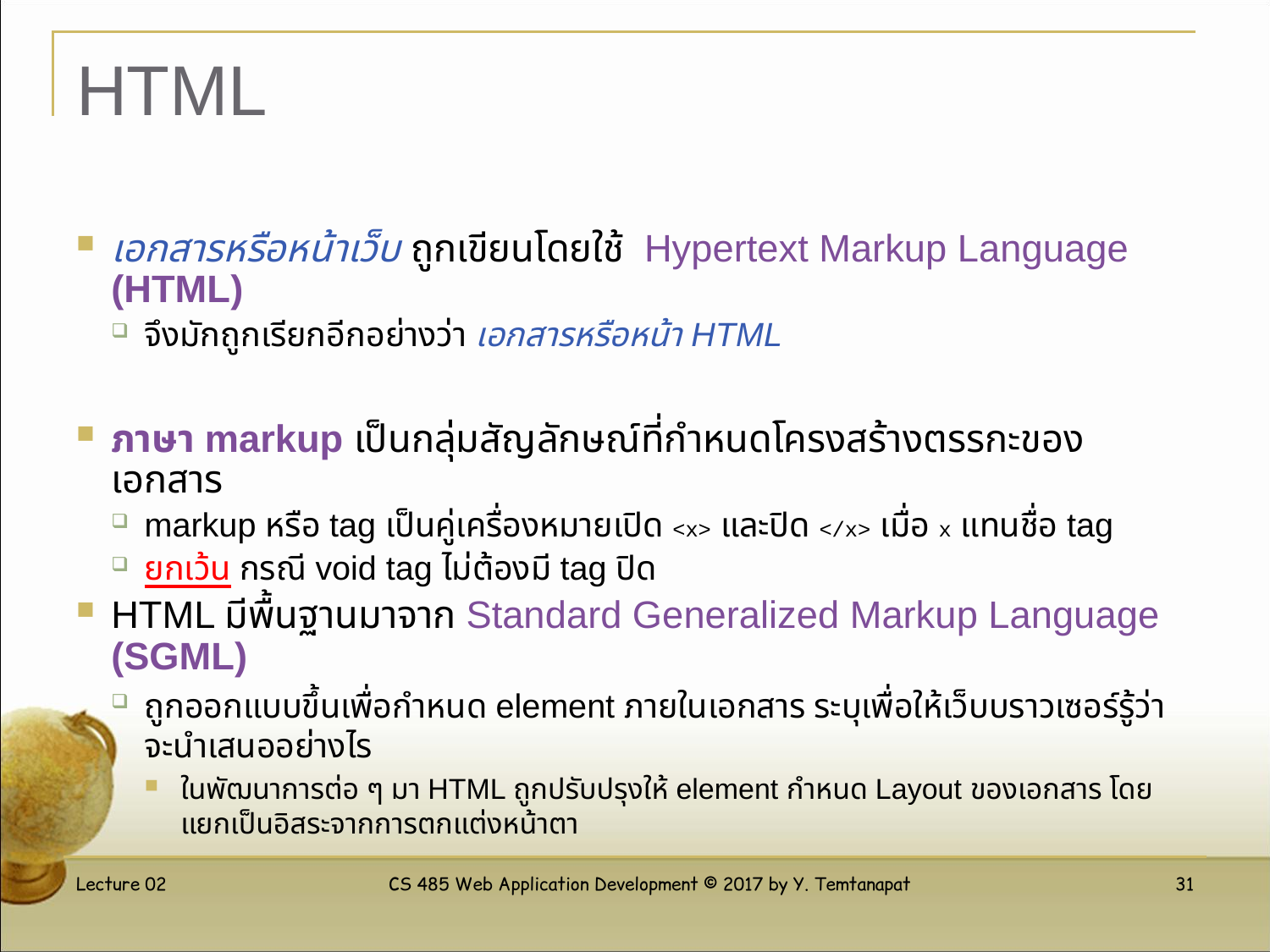

# HTML
เอกสารหรือหน้าเว็บ ถูกเขียนโดยใช้  Hypertext Markup Language (HTML)
จึงมักถูกเรียกอีกอย่างว่า เอกสารหรือหน้า HTML

ภาษา markup เป็นกลุ่มสัญลักษณ์ที่กำหนดโครงสร้างตรรกะของเอกสาร
markup หรือ tag เป็นคู่เครื่องหมายเปิด <x> และปิด </x> เมื่อ x แทนชื่อ tag
ยกเว้น กรณี void tag ไม่ต้องมี tag ปิด
HTML มีพื้นฐานมาจาก Standard Generalized Markup Language (SGML)
ถูกออกแบบขึ้นเพื่อกำหนด element ภายในเอกสาร ระบุเพื่อให้เว็บบราวเซอร์รู้ว่าจะนำเสนออย่างไร
ในพัฒนาการต่อ ๆ มา HTML ถูกปรับปรุงให้ element กำหนด Layout ของเอกสาร โดยแยกเป็นอิสระจากการตกแต่งหน้าตา
Lecture 02
CS 485 Web Application Development © 2017 by Y. Temtanapat
 31